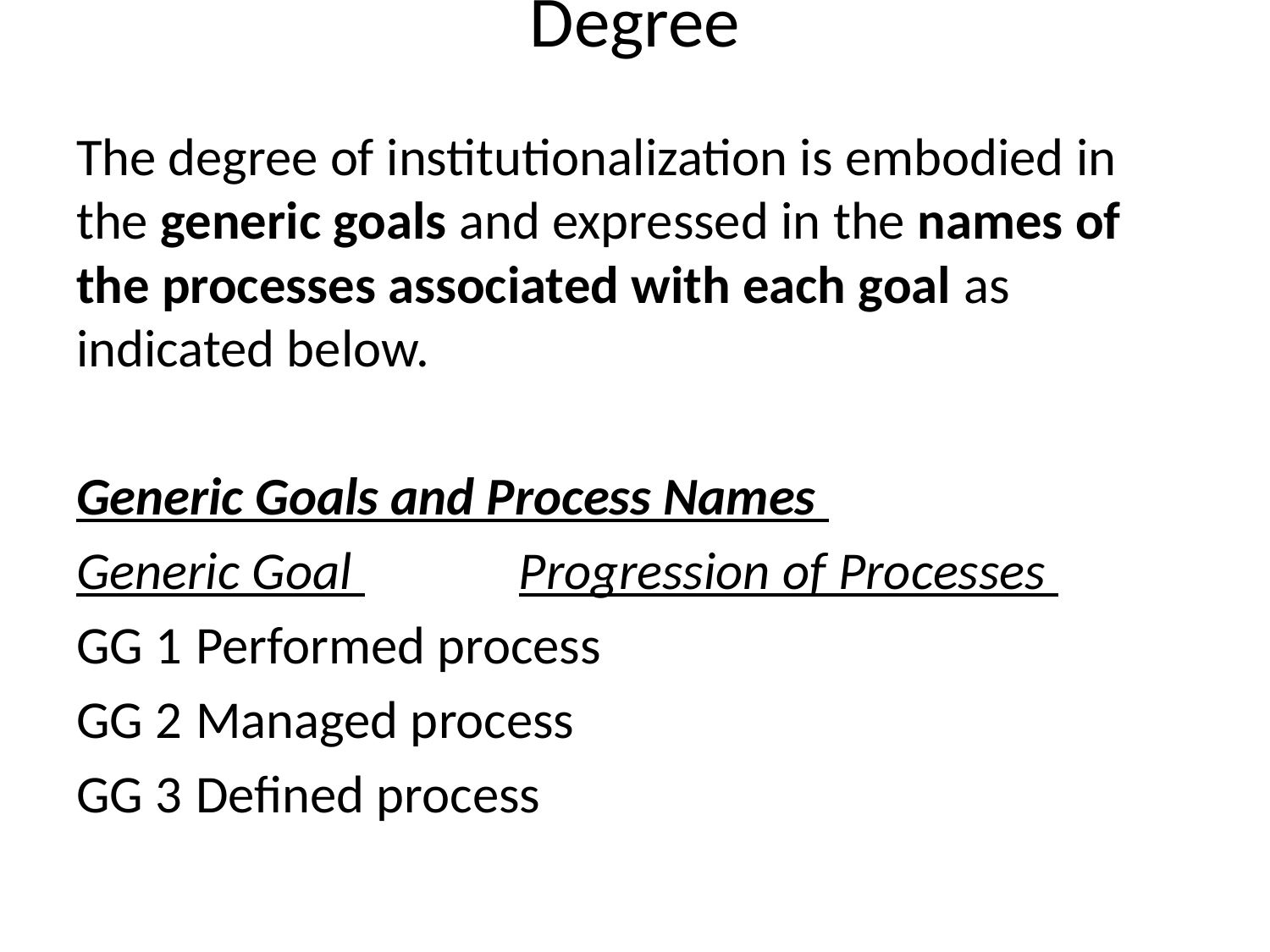

# Degree
The degree of institutionalization is embodied in the generic goals and expressed in the names of the processes associated with each goal as indicated below.

Generic Goals and Process Names
Generic Goal 	       Progression of Processes
GG 1 				Performed process
GG 2 				Managed process
GG 3 				Defined process